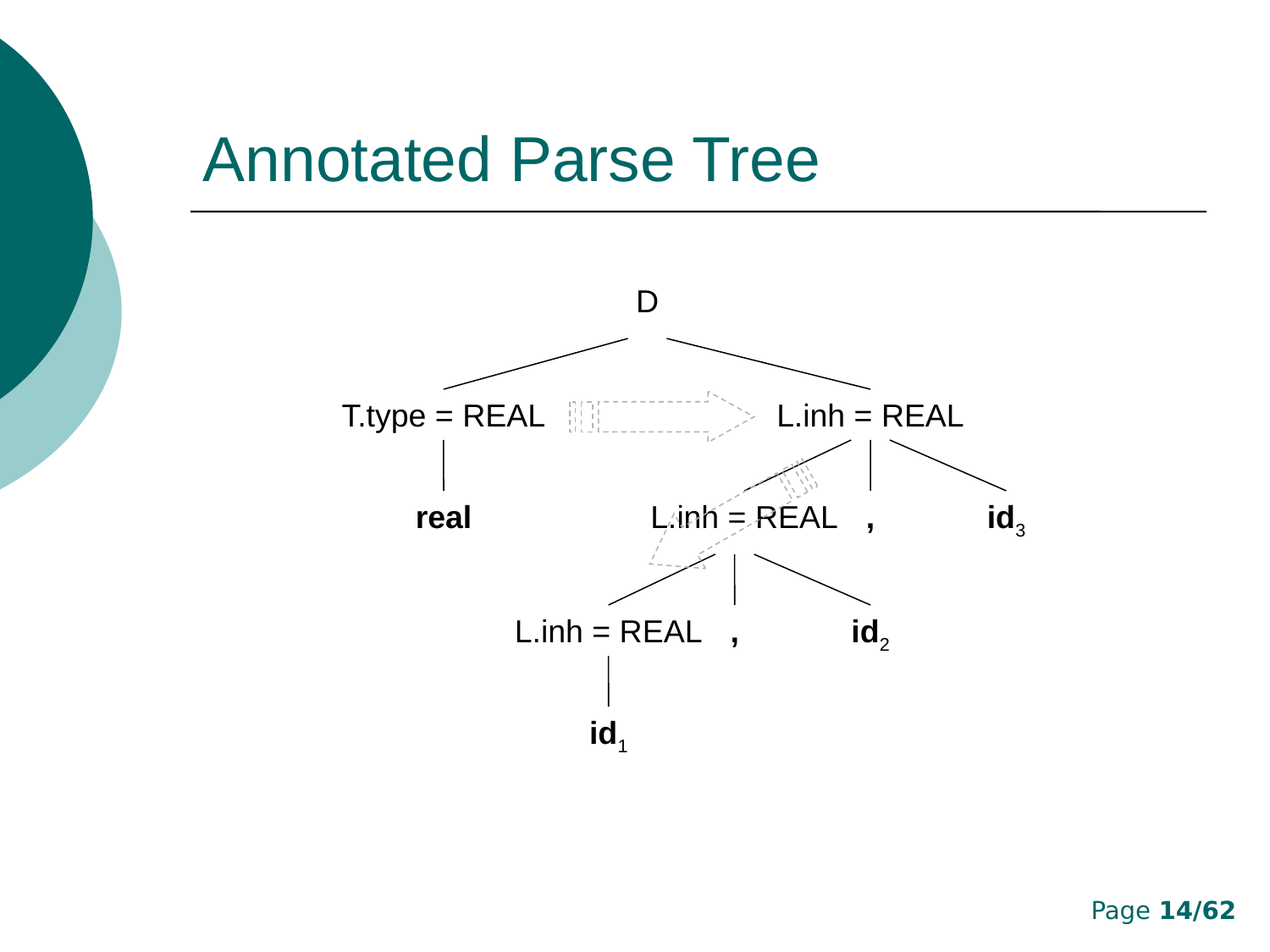

# Annotated Parse Tree
D

T.type = REAL
L.inh = REAL

real
L.inh = REAL
,
id3

L.inh = REAL
,
id2

id1